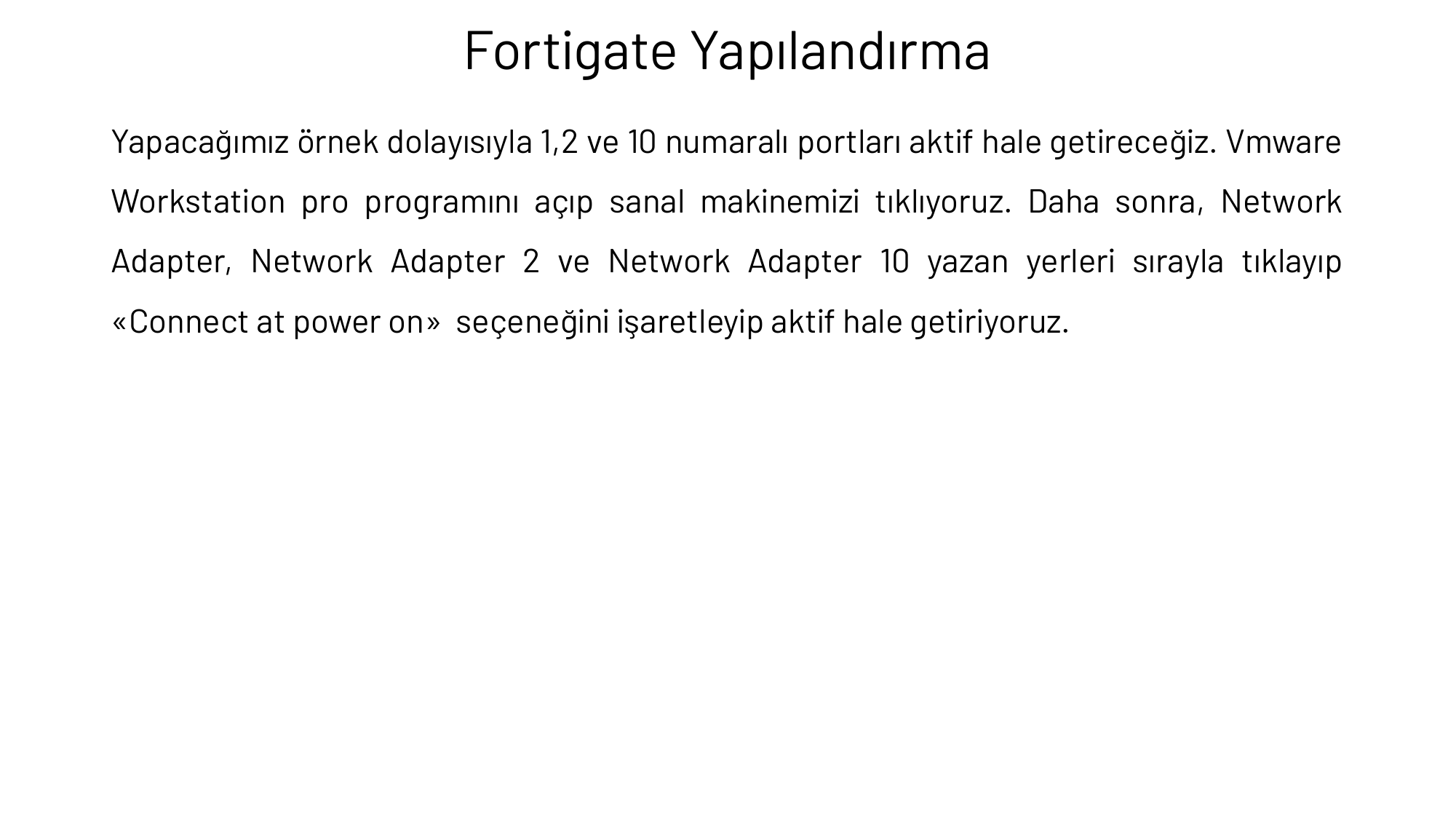

# Fortigate Yapılandırma
Yapacağımız örnek dolayısıyla 1,2 ve 10 numaralı portları aktif hale getireceğiz. Vmware Workstation pro programını açıp sanal makinemizi tıklıyoruz. Daha sonra, Network Adapter, Network Adapter 2 ve Network Adapter 10 yazan yerleri sırayla tıklayıp «Connect at power on»  seçeneğini işaretleyip aktif hale getiriyoruz.